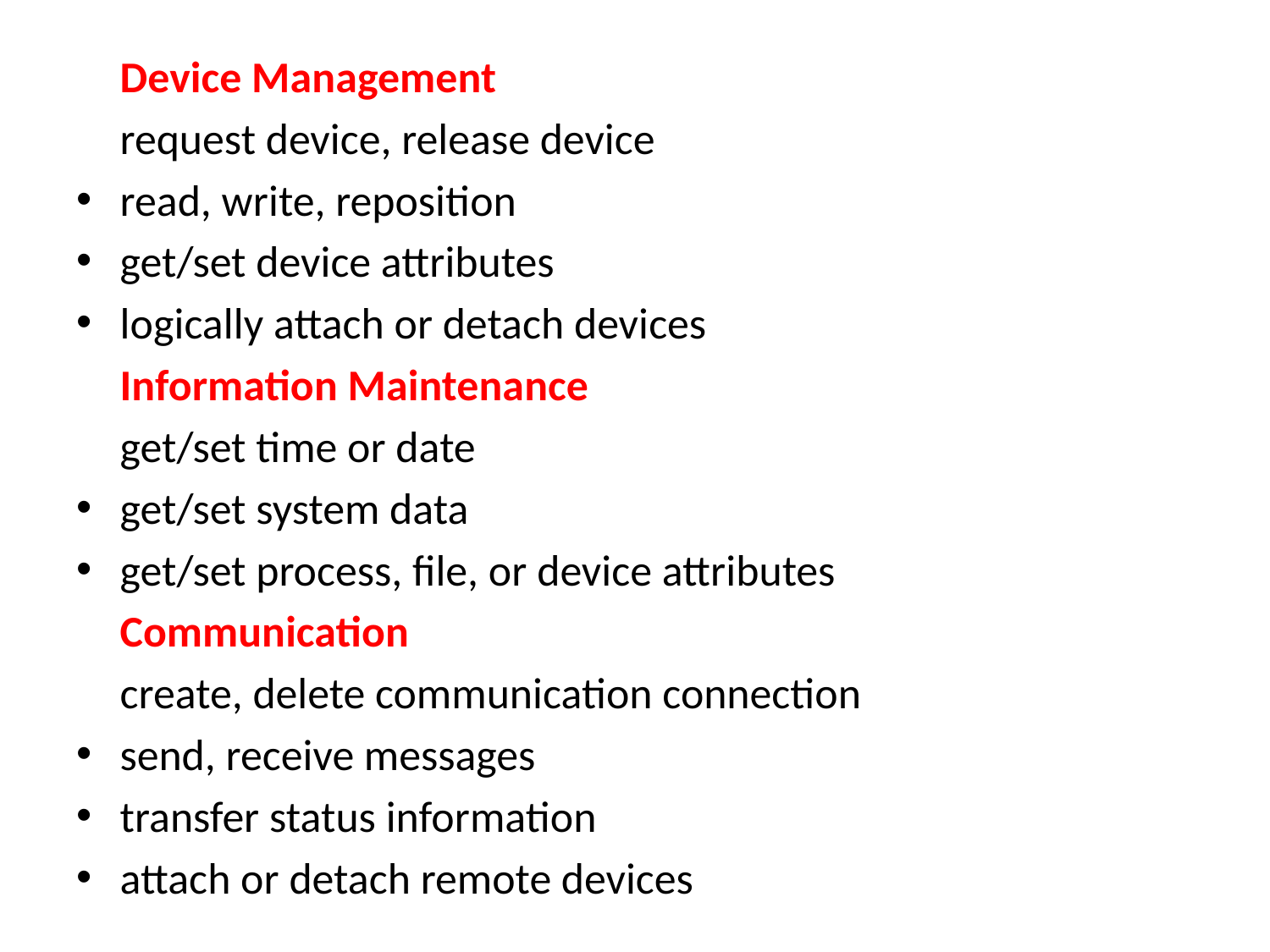

Device Management
	request device, release device
read, write, reposition
get/set device attributes
logically attach or detach devices
	Information Maintenance
	get/set time or date
get/set system data
get/set process, file, or device attributes
	Communication
	create, delete communication connection
send, receive messages
transfer status information
attach or detach remote devices